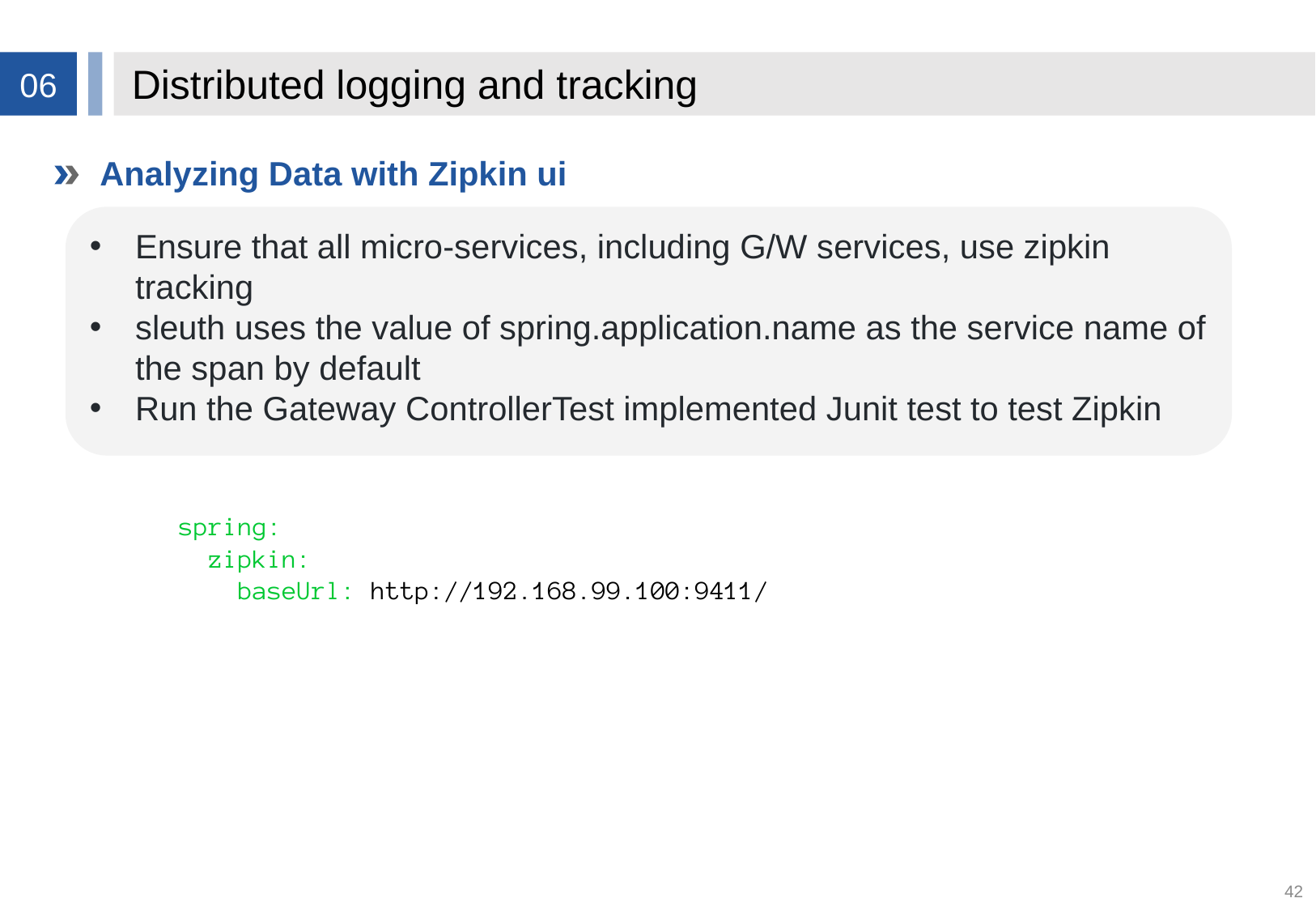

# Distributed logging and tracking
06
Analyzing Data with Zipkin ui

Ensure that all micro-services, including G/W services, use zipkin tracking
sleuth uses the value of spring.application.name as the service name of the span by default
Run the Gateway ControllerTest implemented Junit test to test Zipkin
spring:
  zipkin:
    baseUrl: http://192.168.99.100:9411/
42